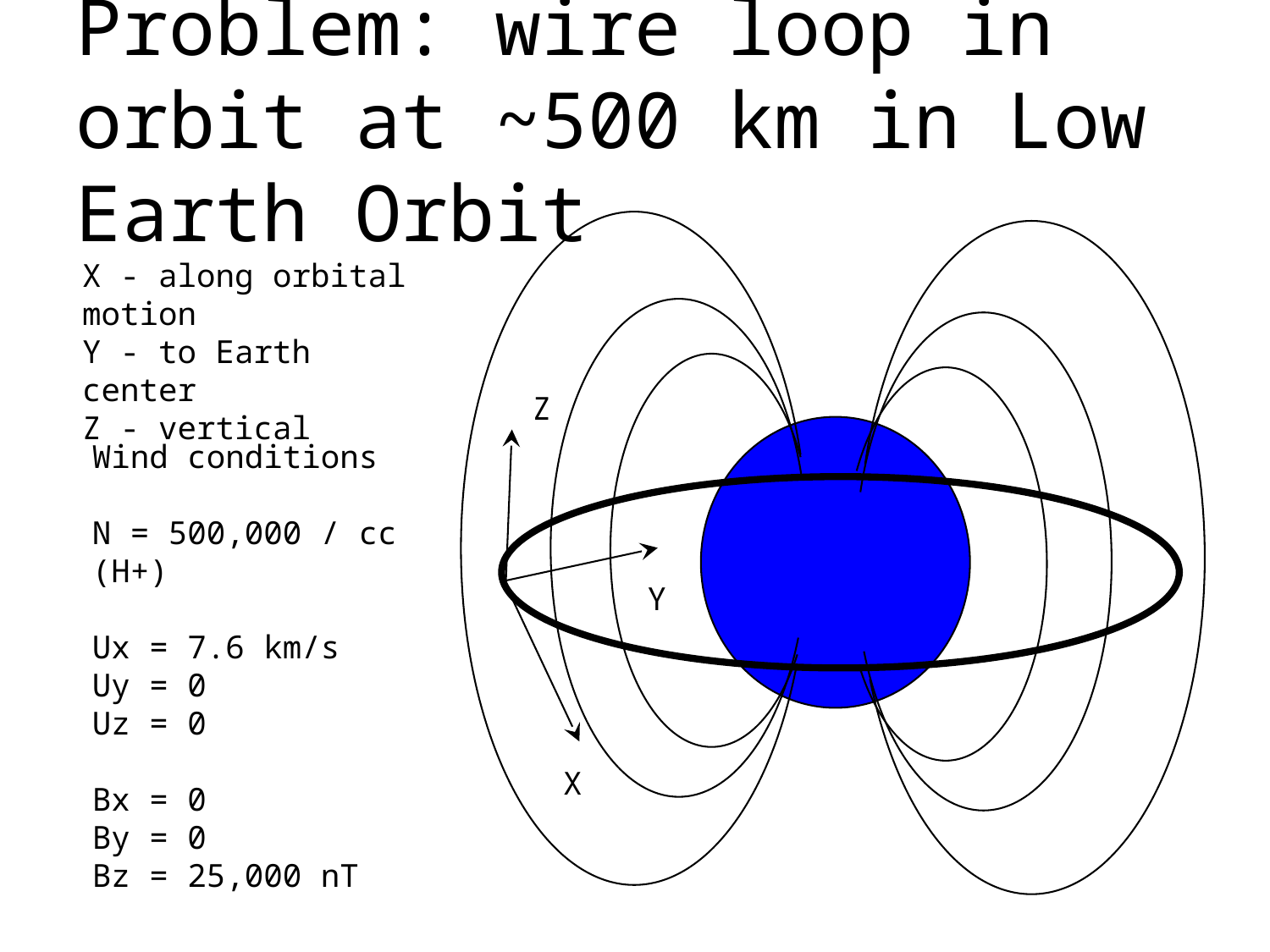

# Problem: wire loop in orbit at ~500 km in Low Earth Orbit

X - along orbital motion
Y - to Earth center
Z - vertical

Z

Wind conditions

N = 500,000 / cc (H+)

Ux = 7.6 km/s
Uy = 0
Uz = 0

Bx = 0
By = 0
Bz = 25,000 nT

Y
X